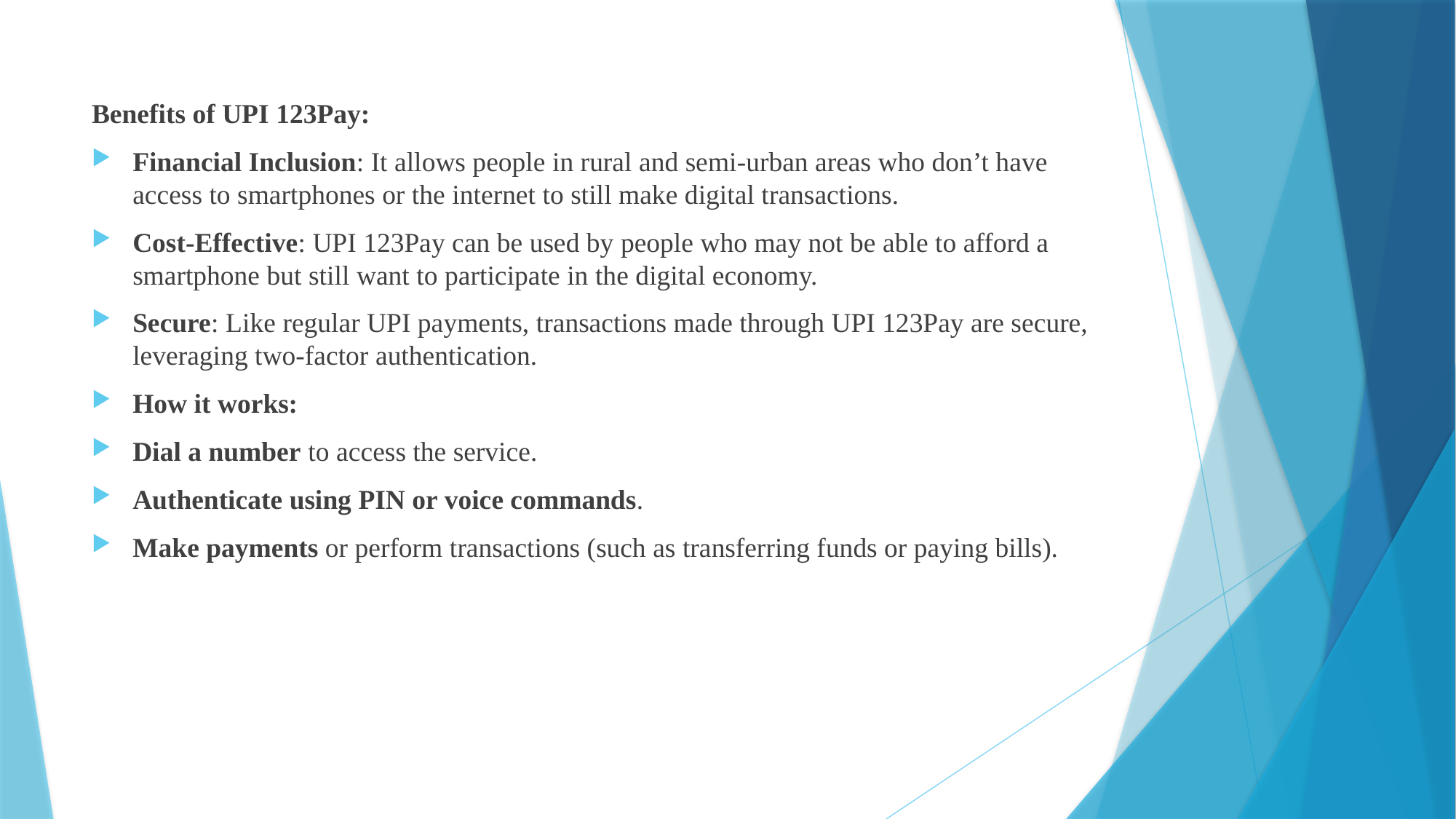

Benefits of UPI 123Pay:
Financial Inclusion: It allows people in rural and semi-urban areas who don’t have access to smartphones or the internet to still make digital transactions.
Cost-Effective: UPI 123Pay can be used by people who may not be able to afford a smartphone but still want to participate in the digital economy.
Secure: Like regular UPI payments, transactions made through UPI 123Pay are secure, leveraging two-factor authentication.
How it works:
Dial a number to access the service.
Authenticate using PIN or voice commands.
Make payments or perform transactions (such as transferring funds or paying bills).